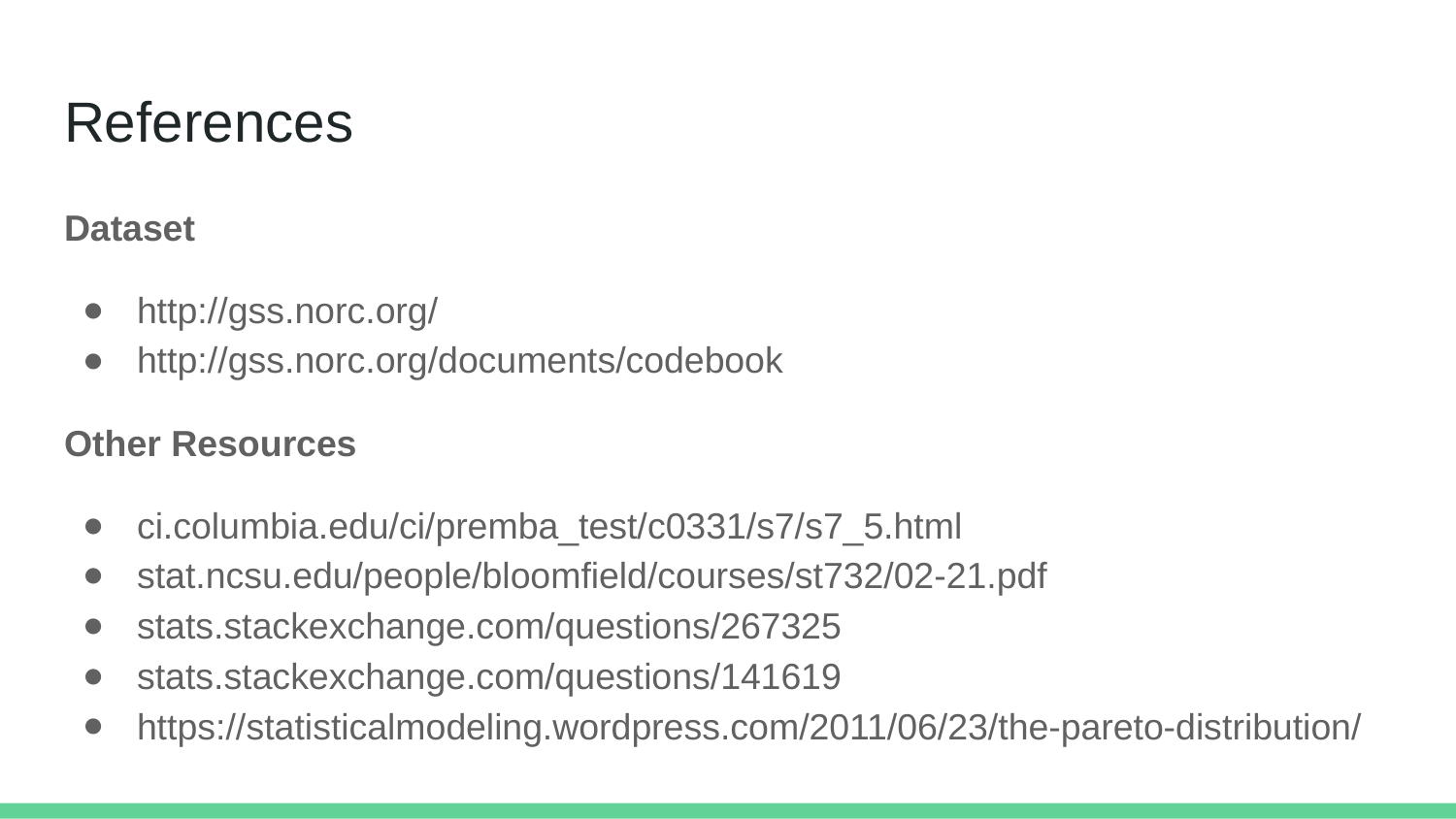

# References
Dataset
http://gss.norc.org/
http://gss.norc.org/documents/codebook
Other Resources
ci.columbia.edu/ci/premba_test/c0331/s7/s7_5.html
stat.ncsu.edu/people/bloomfield/courses/st732/02-21.pdf
stats.stackexchange.com/questions/267325
stats.stackexchange.com/questions/141619
https://statisticalmodeling.wordpress.com/2011/06/23/the-pareto-distribution/